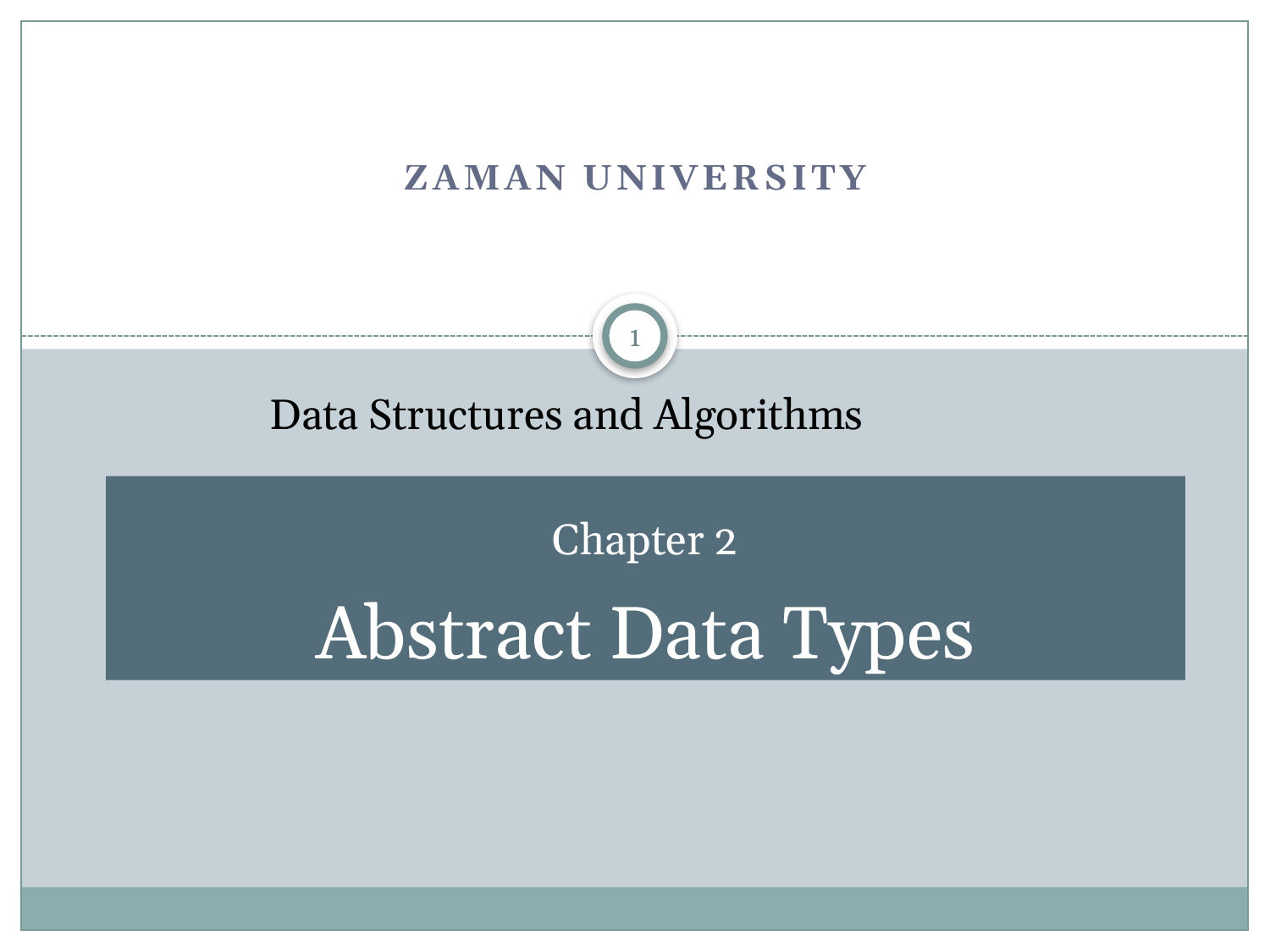

Zaman University
1
Data Structures and Algorithms
# Chapter 2 Abstract Data Types